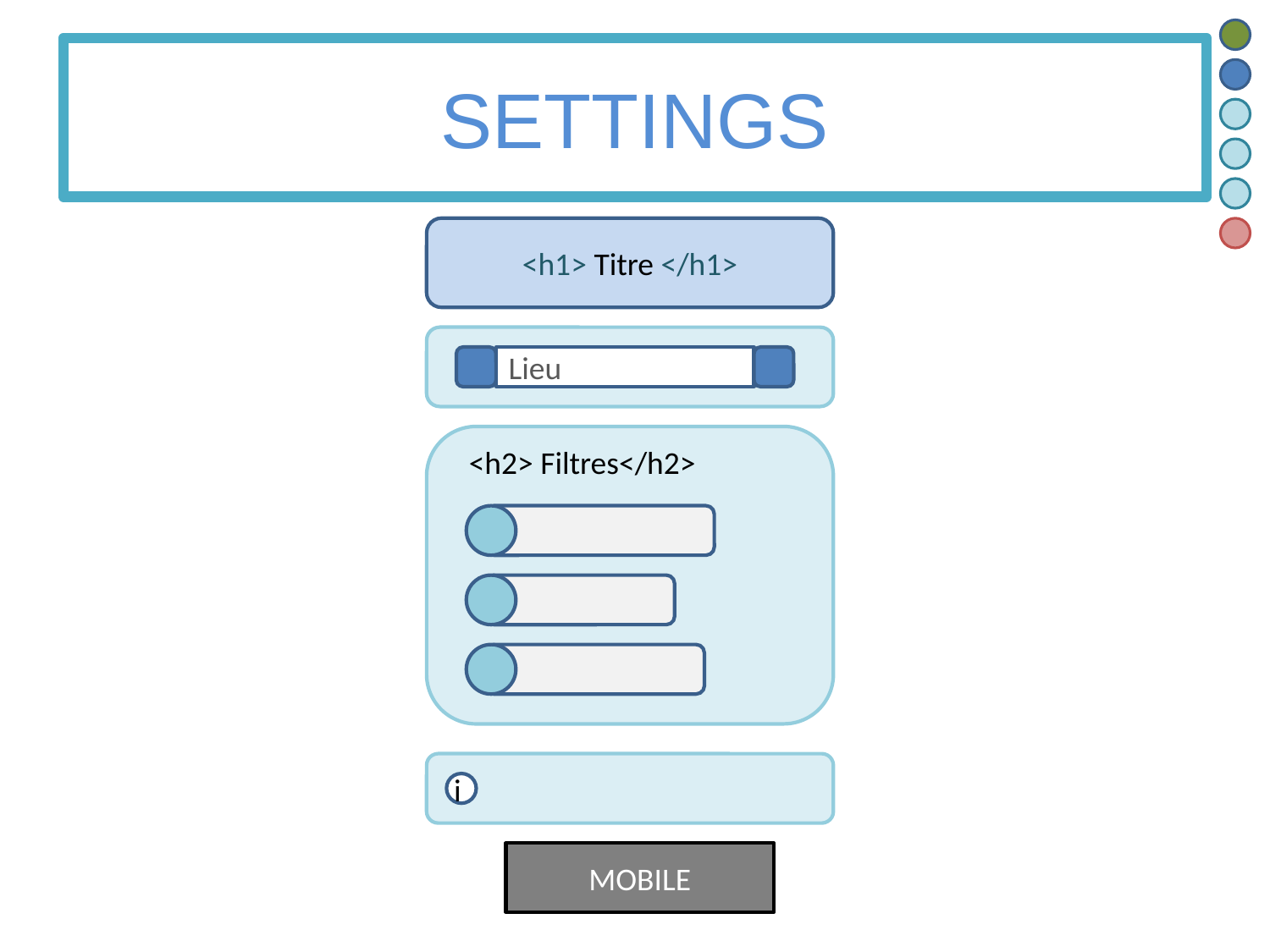

# SETTINGS

<h1> Titre </h1>

Lieu

<h2> Filtres</h2>

i

MOBILE